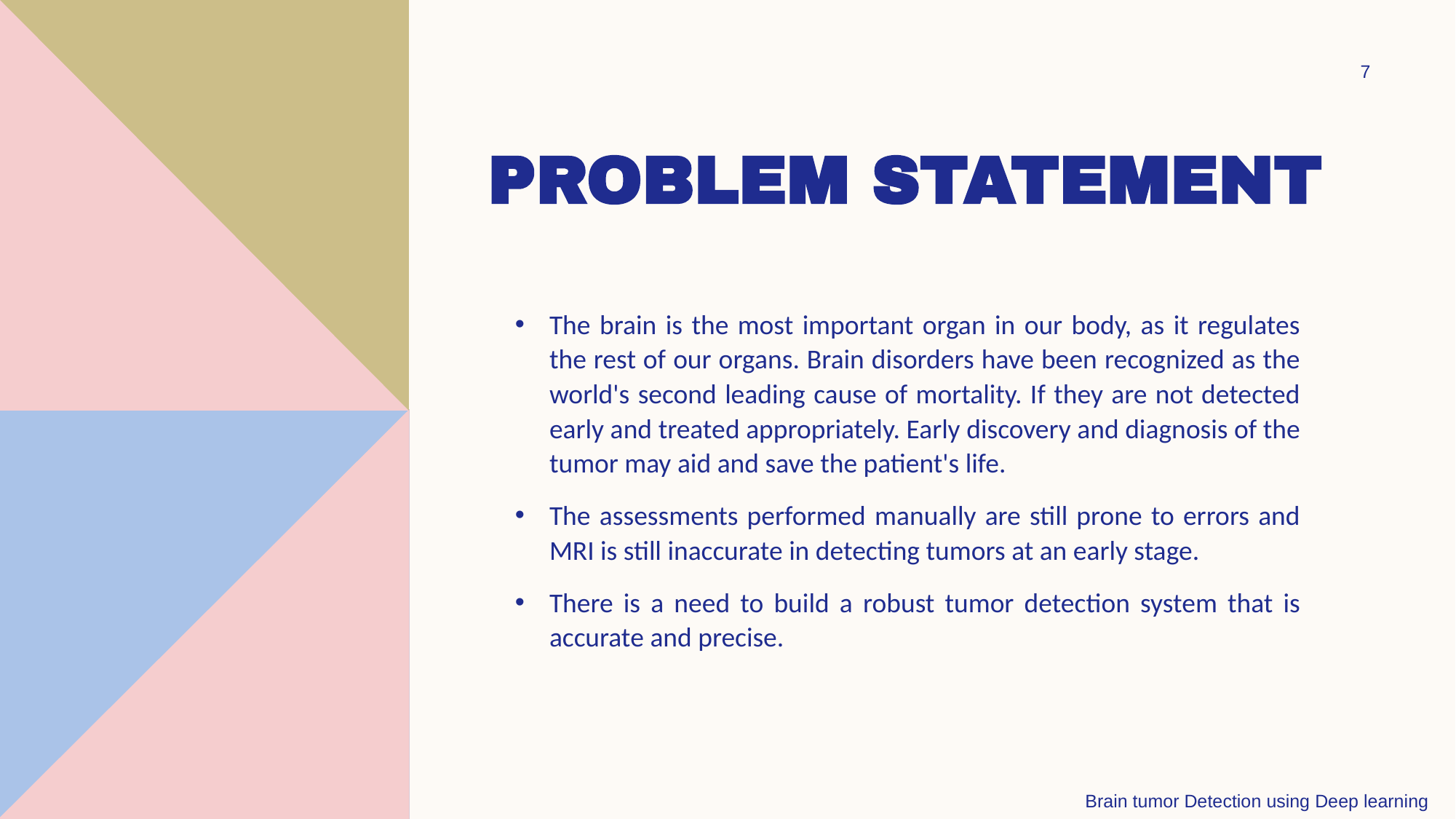

7
# Problem Statement
The brain is the most important organ in our body, as it regulates the rest of our organs. Brain disorders have been recognized as the world's second leading cause of mortality. If they are not detected early and treated appropriately. Early discovery and diagnosis of the tumor may aid and save the patient's life.
The assessments performed manually are still prone to errors and MRI is still inaccurate in detecting tumors at an early stage.
There is a need to build a robust tumor detection system that is accurate and precise.
Brain tumor Detection using Deep learning